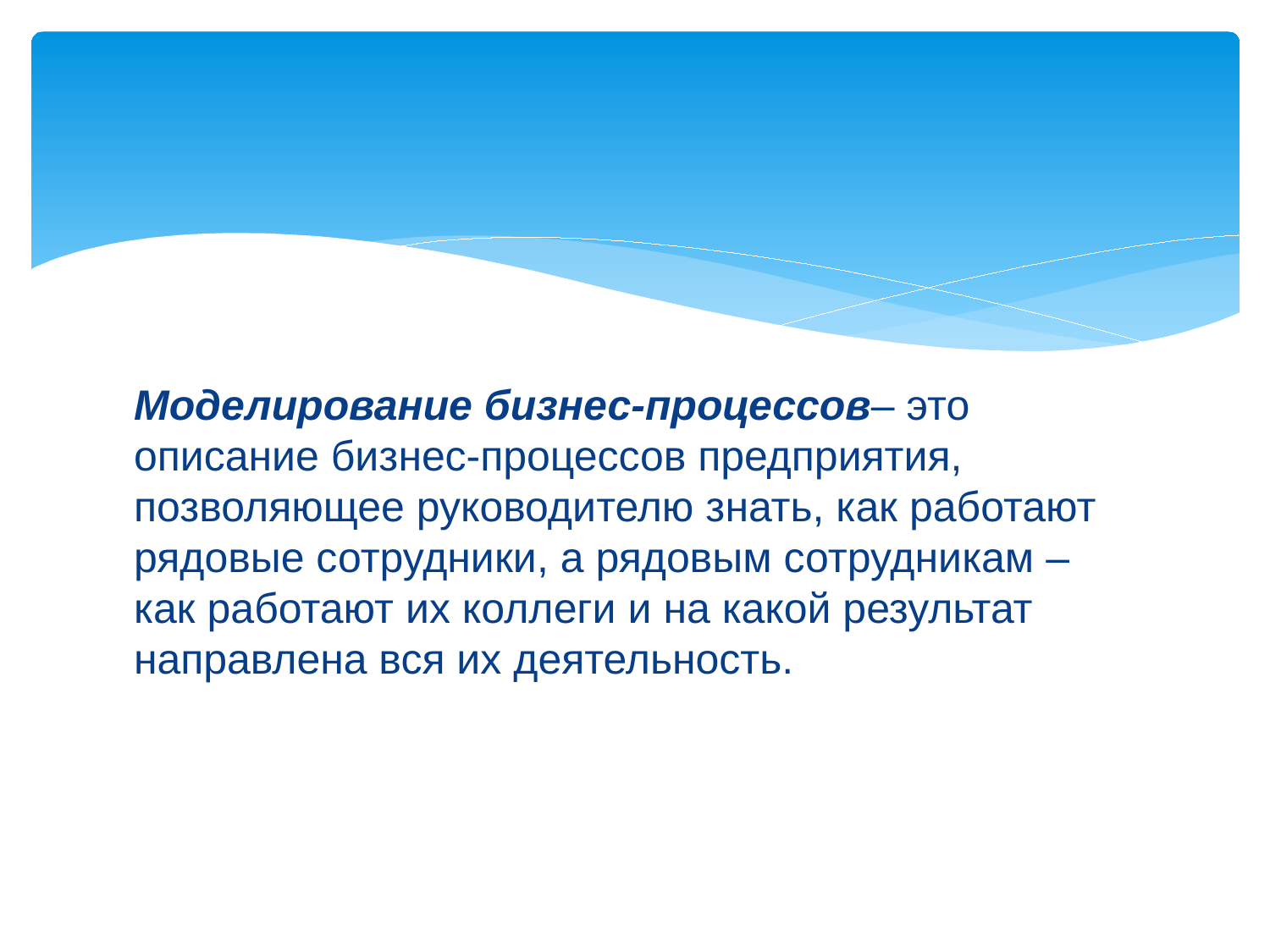

Моделирование бизнес-процессов– это описание бизнес-процессов предприятия, позволяющее руководителю знать, как работают рядовые сотрудники, а рядовым сотрудникам – как работают их коллеги и на какой результат направлена вся их деятельность.